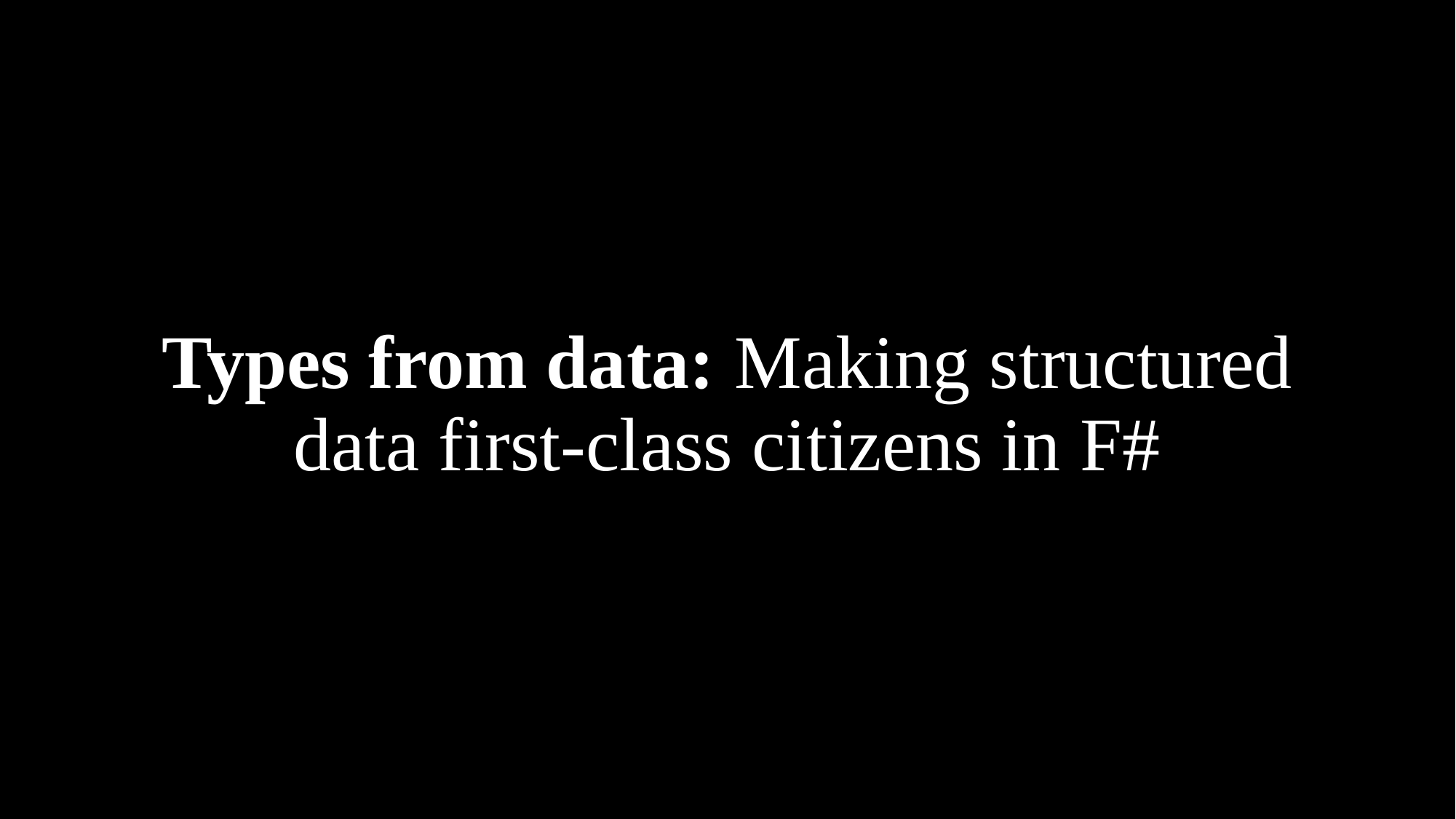

# Types from data: Making structured data first-class citizens in F#